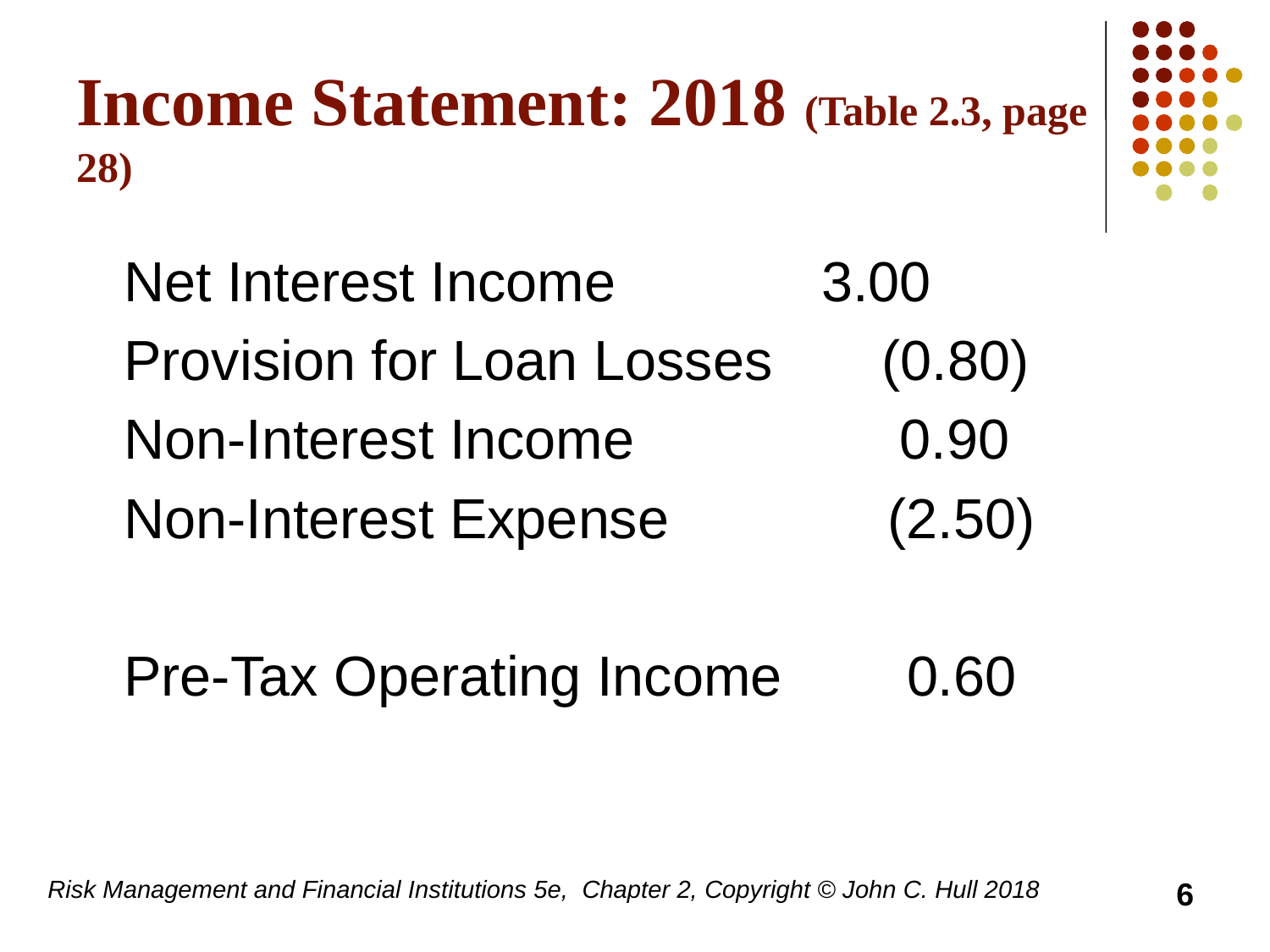

# Income Statement: 2018 (Table 2.3, page 28)
	Net Interest Income		    3.00
	Provision for Loan Losses       (0.80)
	Non-Interest Income                 0.90
	Non-Interest Expense              (2.50)

	Pre-Tax Operating Income        0.60
Risk Management and Financial Institutions 5e,  Chapter 2, Copyright © John C. Hull 2018
6